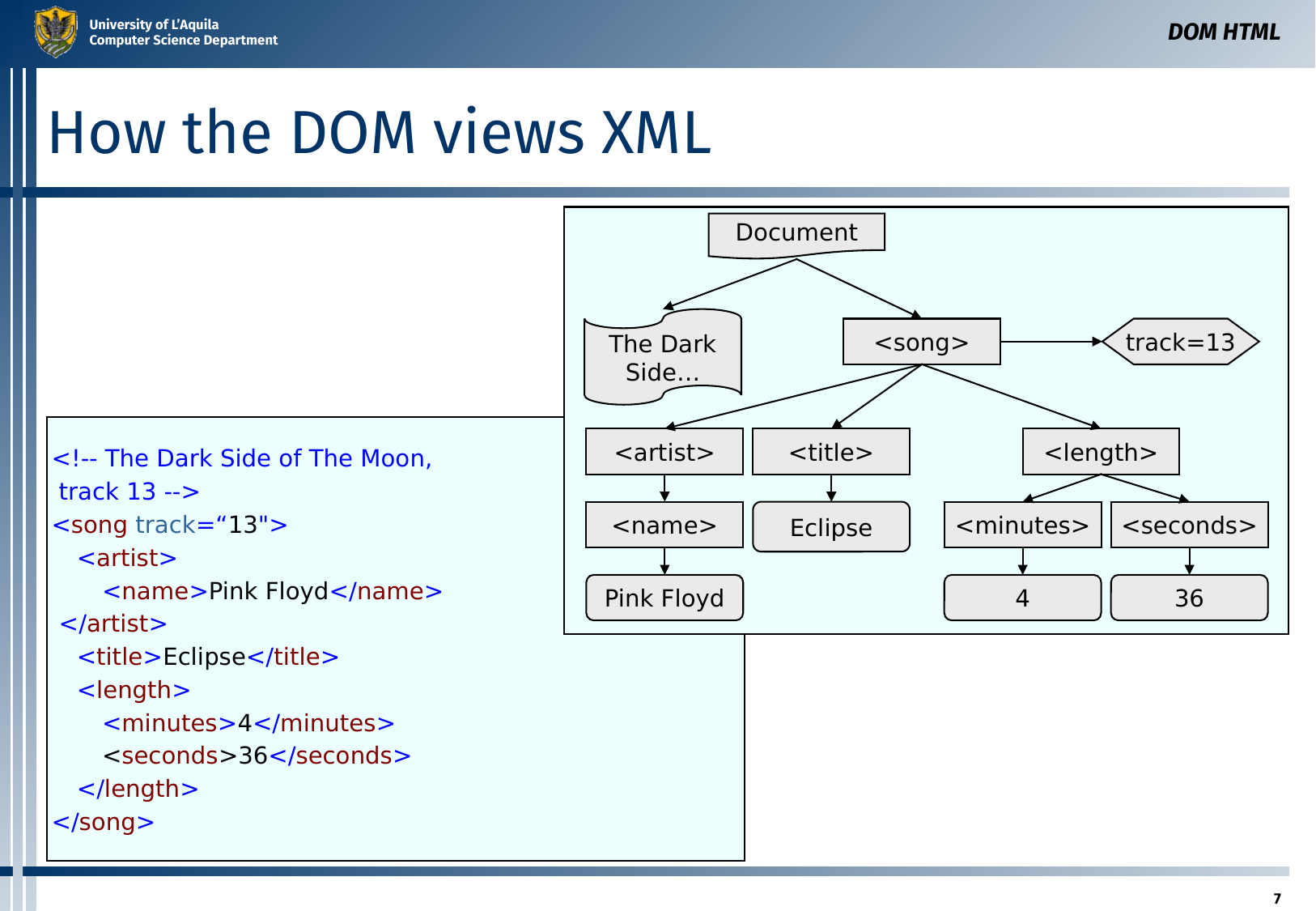

DOM HTML
# How the DOM views XML

Document
The Dark Side…
<song>
track=13
<!-- The Dark Side of The Moon,
 track 13 -->
<song track=“13">
	<artist>
		<name>Pink Floyd</name>
 </artist>
	<title>Eclipse</title>
	<length>
		<minutes>4</minutes>
		<seconds>36</seconds>
	</length>
</song>
<artist>
<title>
<length>
<name>
Eclipse
<minutes>
<seconds>
Pink Floyd
4
36
7